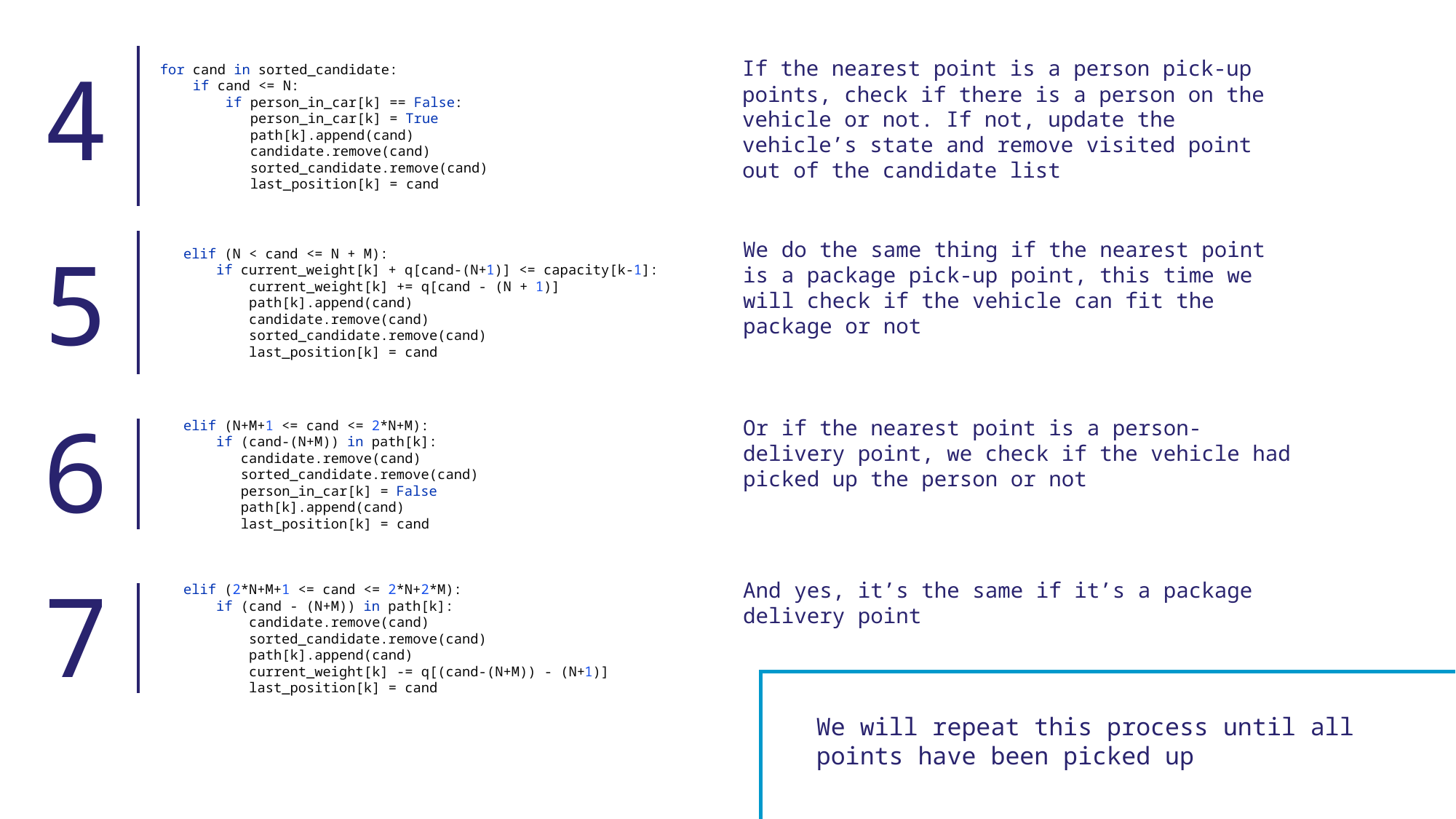

4
If the nearest point is a person pick-up points, check if there is a person on the vehicle or not. If not, update the vehicle’s state and remove visited point out of the candidate list
for cand in sorted_candidate:
    if cand <= N:
        if person_in_car[k] == False:
           person_in_car[k] = True
           path[k].append(cand)
           candidate.remove(cand)
           sorted_candidate.remove(cand)
           last_position[k] = cand
5
We do the same thing if the nearest point is a package pick-up point, this time we will check if the vehicle can fit the package or not
elif (N < cand <= N + M):
    if current_weight[k] + q[cand-(N+1)] <= capacity[k-1]:
        current_weight[k] += q[cand - (N + 1)]
        path[k].append(cand)
        candidate.remove(cand)
        sorted_candidate.remove(cand)
        last_position[k] = cand
6
Or if the nearest point is a person-delivery point, we check if the vehicle had picked up the person or not
elif (N+M+1 <= cand <= 2*N+M):
    if (cand-(N+M)) in path[k]:
       candidate.remove(cand)
       sorted_candidate.remove(cand)
       person_in_car[k] = False
       path[k].append(cand)
       last_position[k] = cand
7
And yes, it’s the same if it’s a package delivery point
elif (2*N+M+1 <= cand <= 2*N+2*M):
    if (cand - (N+M)) in path[k]:
        candidate.remove(cand)
        sorted_candidate.remove(cand)
        path[k].append(cand)
        current_weight[k] -= q[(cand-(N+M)) - (N+1)]
        last_position[k] = cand

We will repeat this process until all points have been picked up